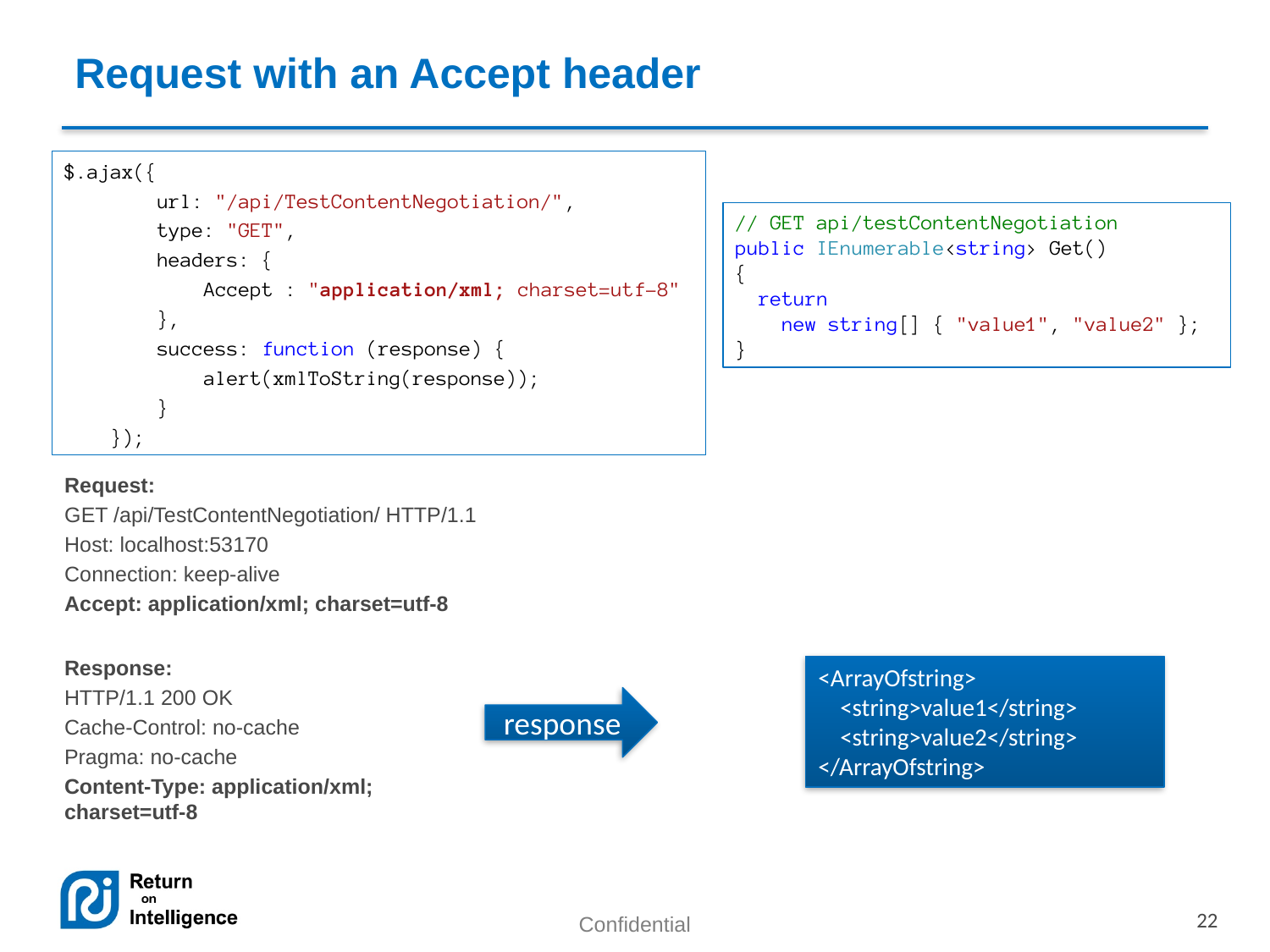

# Request with an Accept header

Request:
GET /api/TestContentNegotiation/ HTTP/1.1
Host: localhost:53170
Connection: keep-alive
Accept: application/xml; charset=utf-8

$.ajax({
        url: "/api/TestContentNegotiation/",
        type: "GET",
        headers: {
            Accept : "application/xml; charset=utf-8"
        },
        success: function (response) {
            alert(xmlToString(response));
        }
    });
// GET api/testContentNegotiation
public IEnumerable<string> Get()
{
  return
    new string[] { "value1", "value2" };
}
Response:
HTTP/1.1 200 OK
Cache-Control: no-cache
Pragma: no-cache
Content-Type: application/xml; charset=utf-8
<ArrayOfstring>
    <string>value1</string>
    <string>value2</string>
</ArrayOfstring>
response